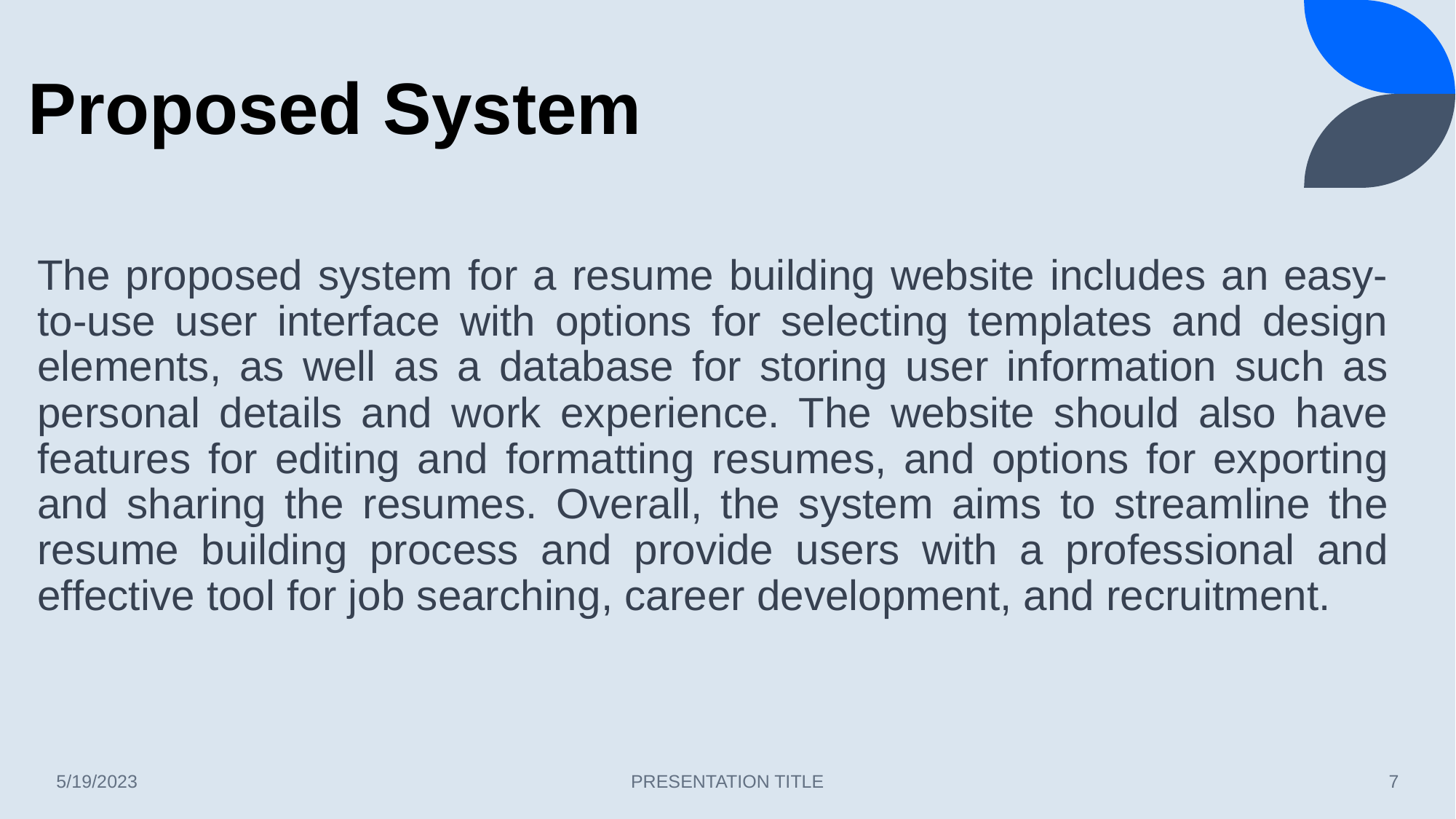

# Proposed System
The proposed system for a resume building website includes an easy-to-use user interface with options for selecting templates and design elements, as well as a database for storing user information such as personal details and work experience. The website should also have features for editing and formatting resumes, and options for exporting and sharing the resumes. Overall, the system aims to streamline the resume building process and provide users with a professional and effective tool for job searching, career development, and recruitment.
5/19/2023
PRESENTATION TITLE
7